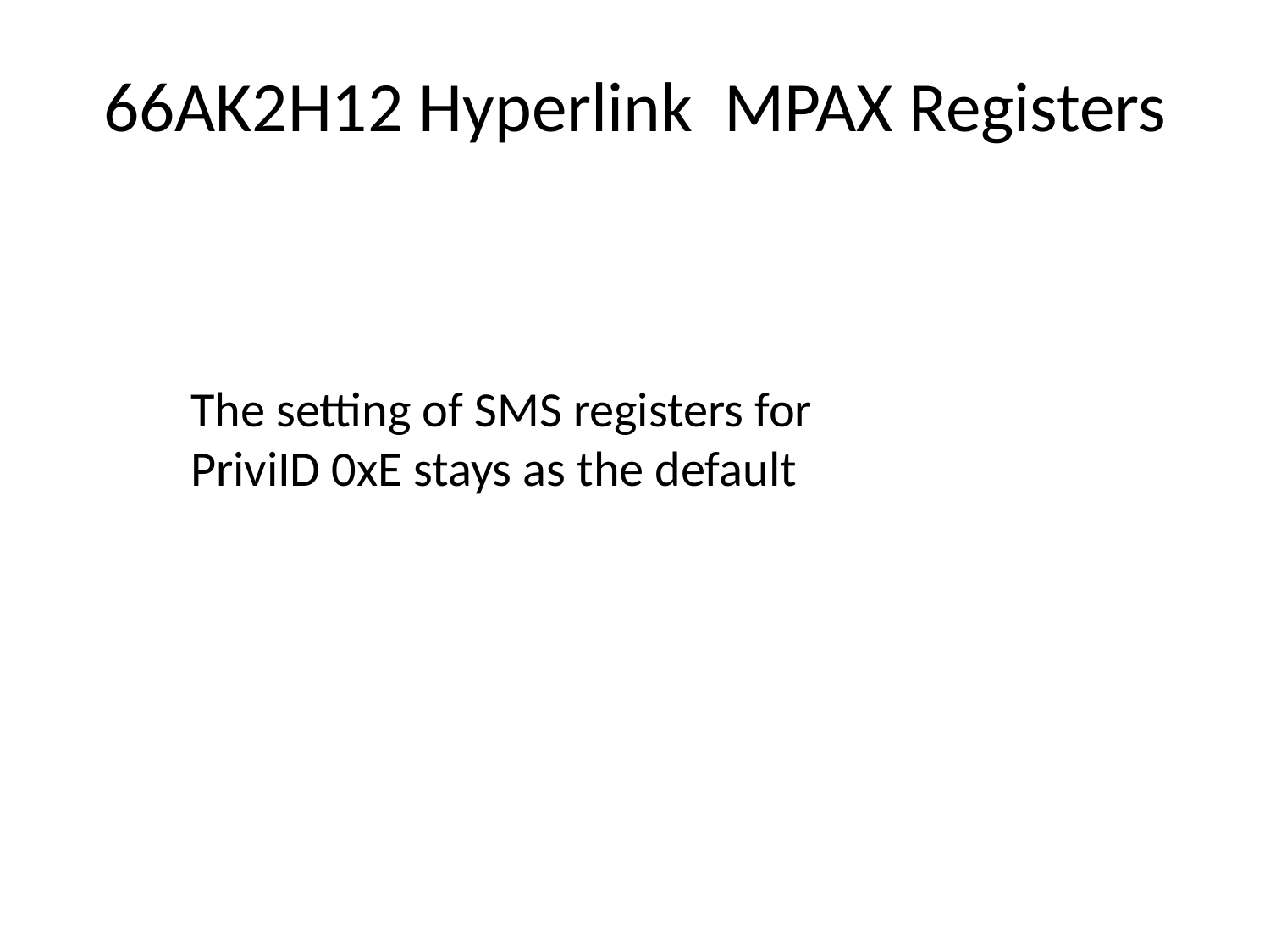

# 66AK2H12 Hyperlink  MPAX Registers
The setting of SMS registers for PriviID 0xE stays as the default